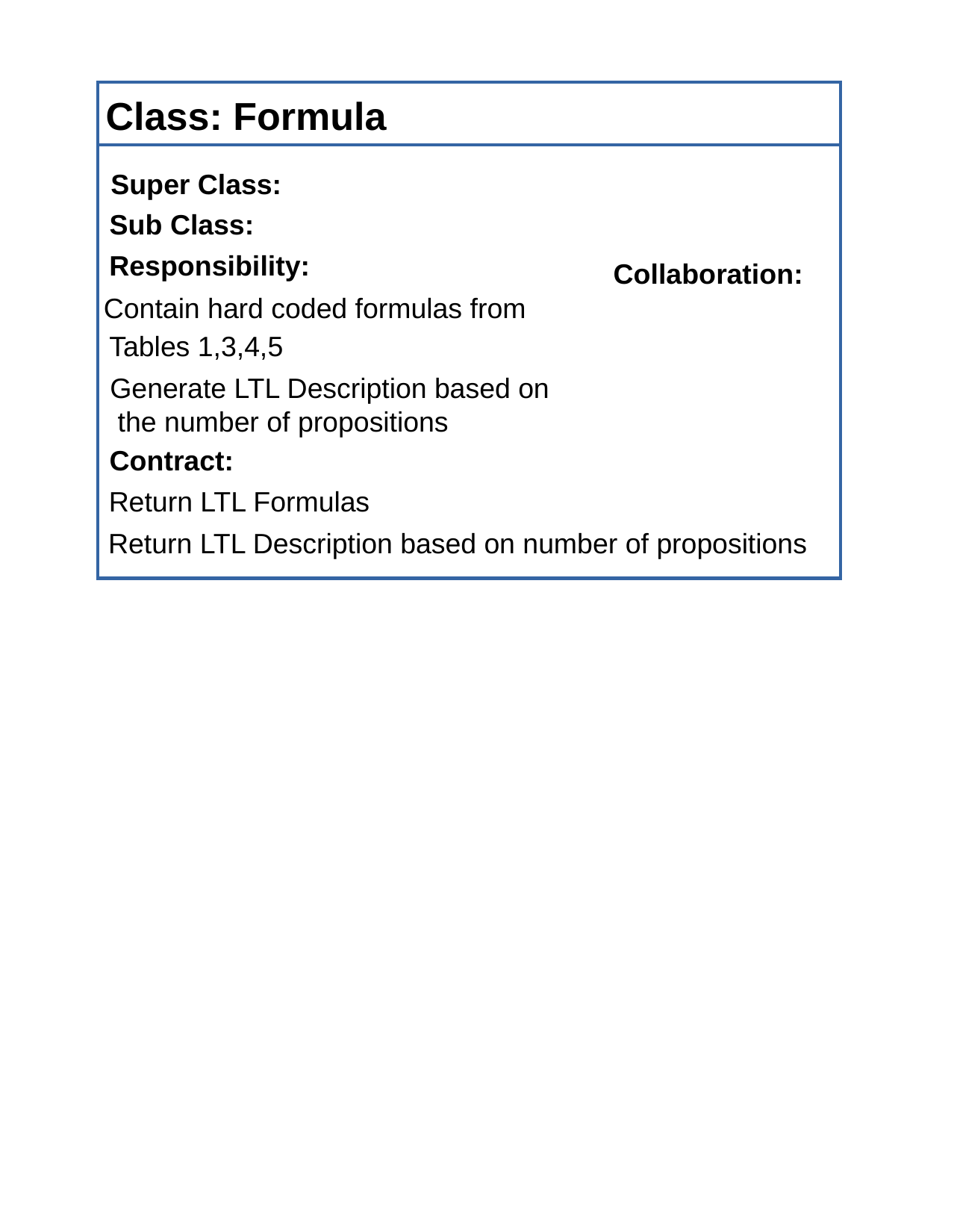

Class: Formula

Super Class:
Sub Class:
Responsibility:
Collaboration:
Contain hard coded formulas from
Tables 1,3,4,5
Generate LTL Description based on
 the number of propositions
Contract:
Return LTL Formulas
Return LTL Description based on number of propositions